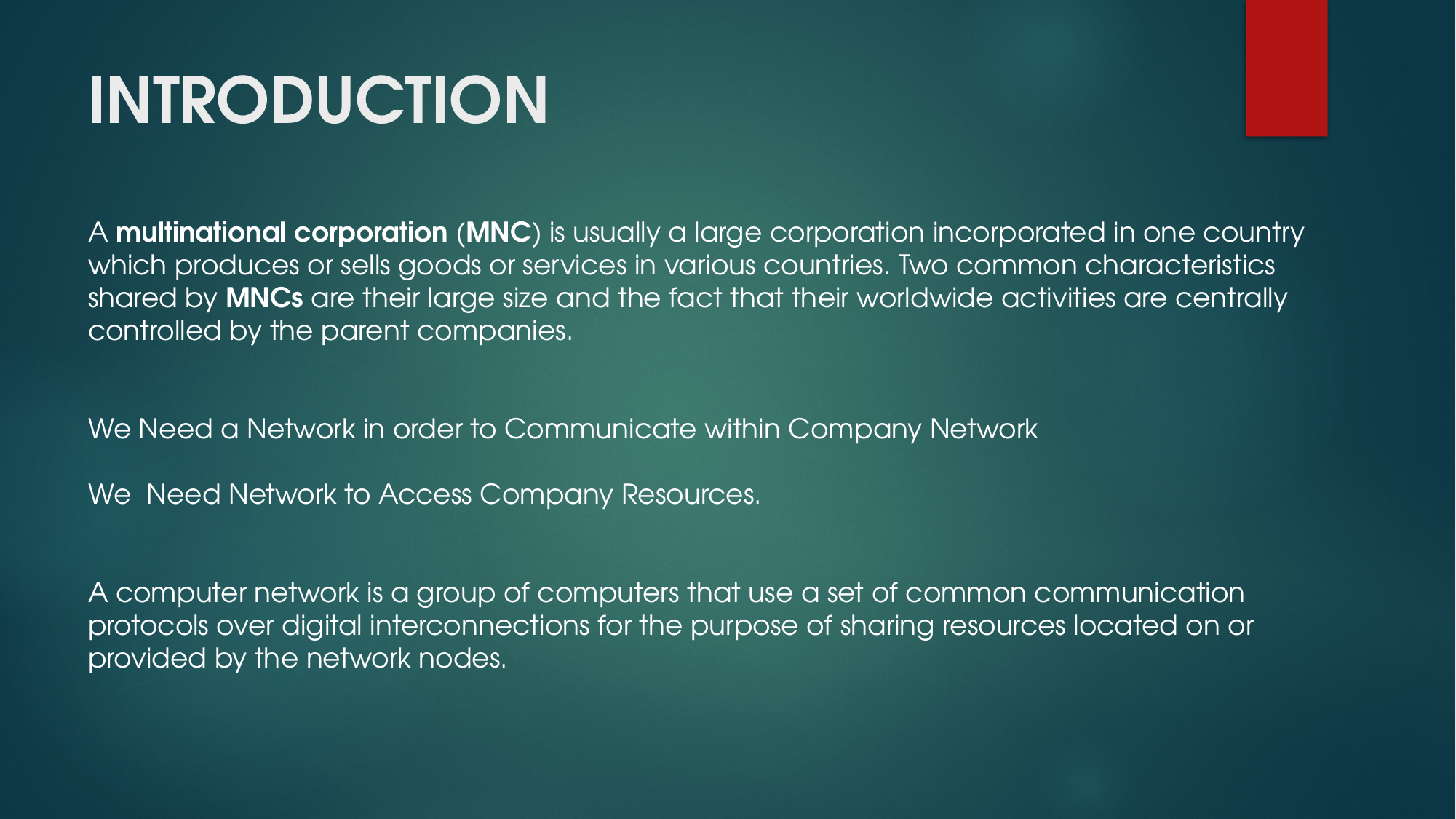

# INTRODUCTION
A multinational corporation (MNC) is usually a large corporation incorporated in one country which produces or sells goods or services in various countries. Two common characteristics shared by MNCs are their large size and the fact that their worldwide activities are centrally controlled by the parent companies.

We Need a Network in order to Communicate within Company Network

We  Need Network to Access Company Resources.

A computer network is a group of computers that use a set of common communication protocols over digital interconnections for the purpose of sharing resources located on or provided by the network nodes.